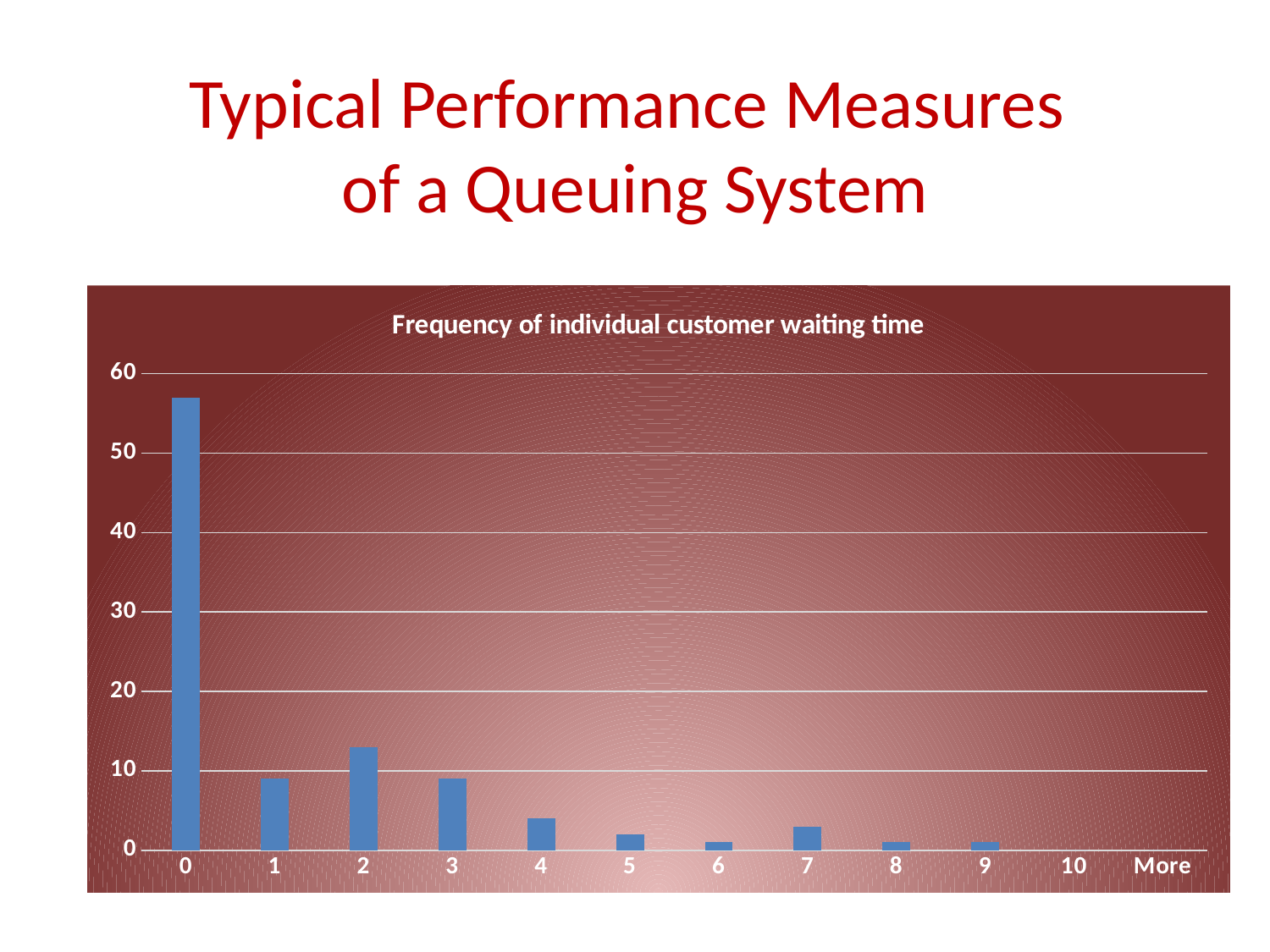

# Typical Performance Measures of a Queuing System

### Chart: Frequency of individual customer waiting time

| Category | Frequency |
|---|---|
| 0 | 57.0 |
| 1 | 9.0 |
| 2 | 13.0 |
| 3 | 9.0 |
| 4 | 4.0 |
| 5 | 2.0 |
| 6 | 1.0 |
| 7 | 3.0 |
| 8 | 1.0 |
| 9 | 1.0 |
| 10 | 0.0 |
| More | 0.0 |